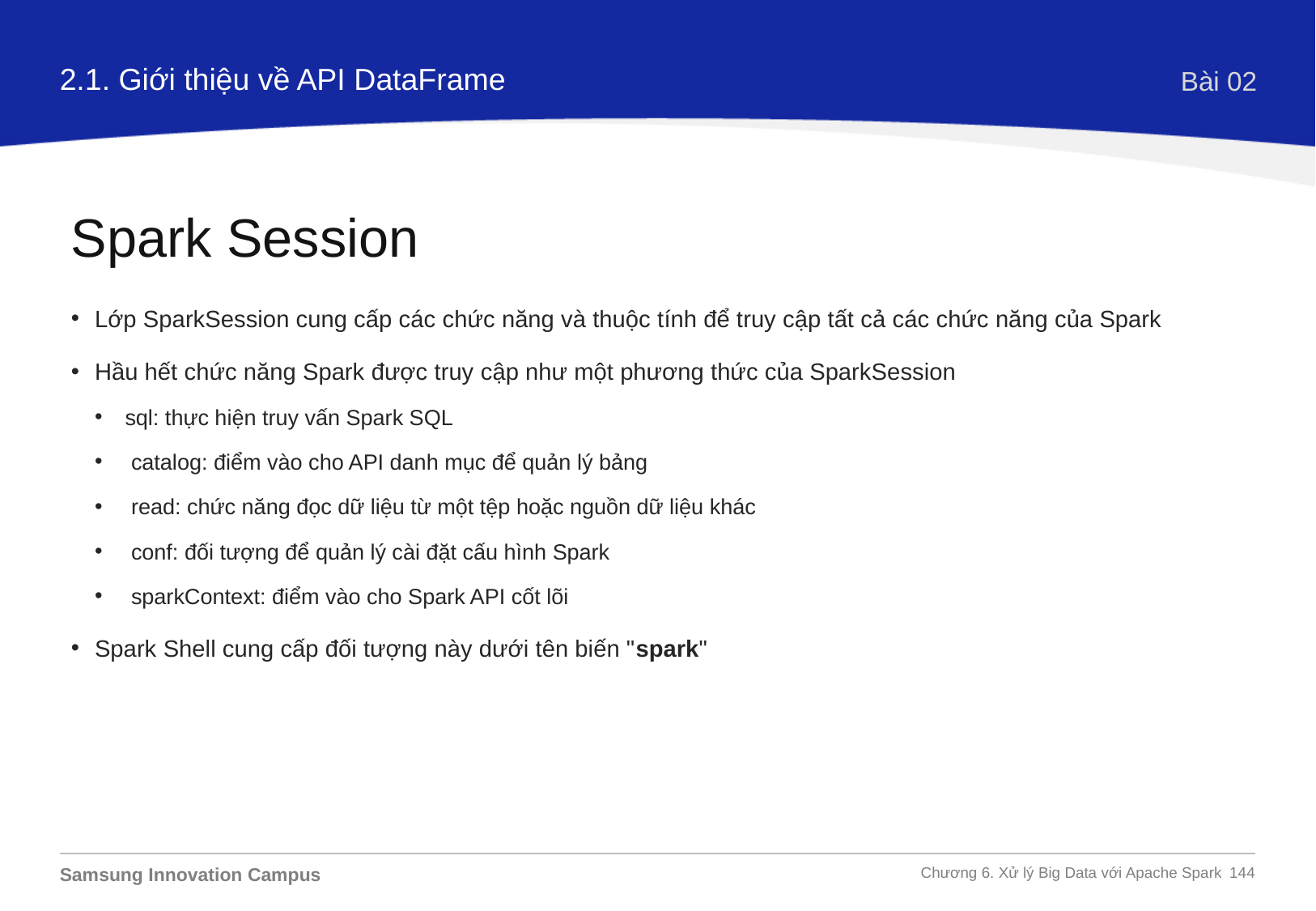

2.1. Giới thiệu về API DataFrame
Bài 02
Spark Session
Lớp SparkSession cung cấp các chức năng và thuộc tính để truy cập tất cả các chức năng của Spark
Hầu hết chức năng Spark được truy cập như một phương thức của SparkSession
 sql: thực hiện truy vấn Spark SQL
  catalog: điểm vào cho API danh mục để quản lý bảng
  read: chức năng đọc dữ liệu từ một tệp hoặc nguồn dữ liệu khác
  conf: đối tượng để quản lý cài đặt cấu hình Spark
  sparkContext: điểm vào cho Spark API cốt lõi
Spark Shell cung cấp đối tượng này dưới tên biến "spark"